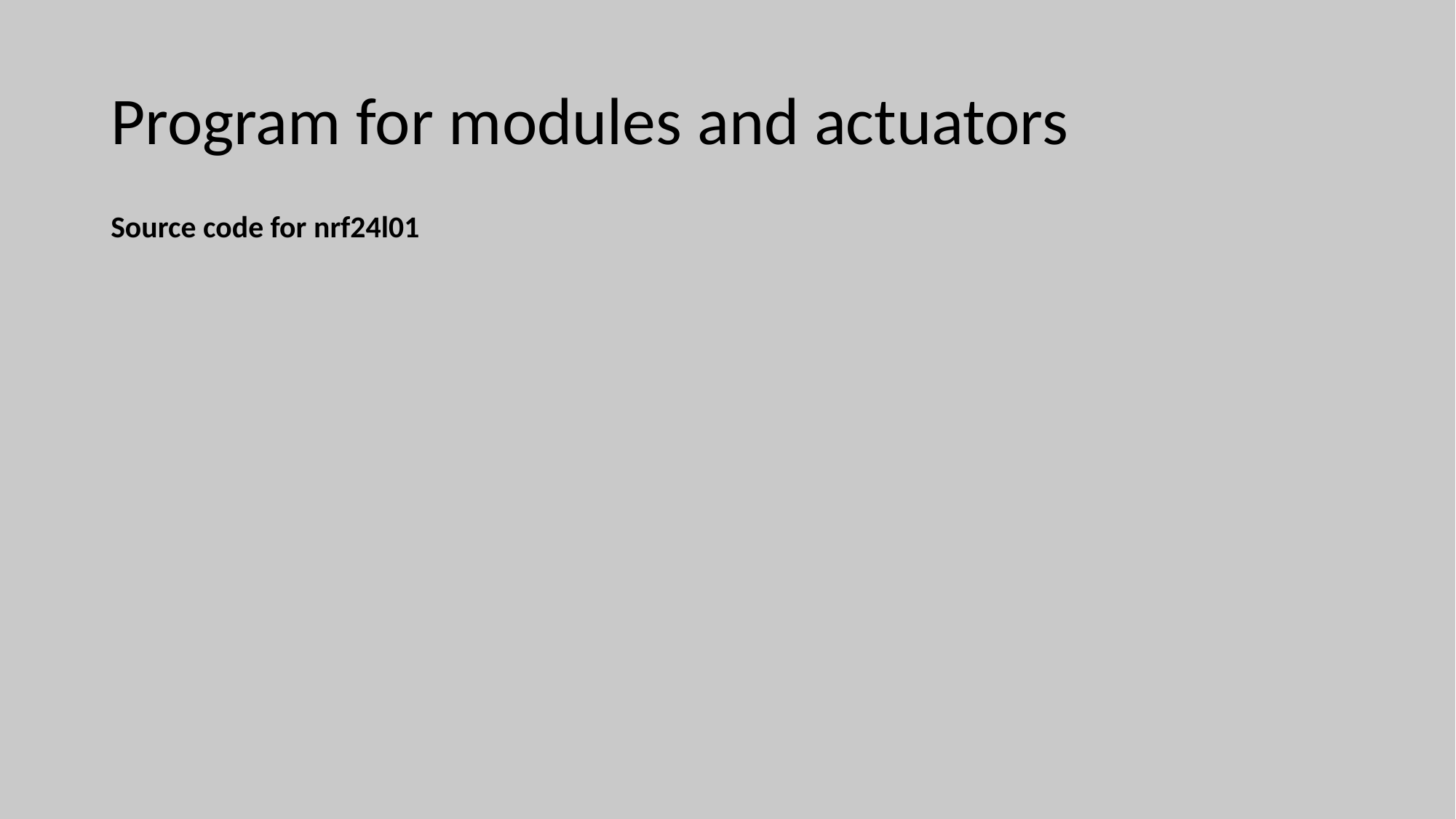

# Program for modules and actuators
Source code for nrf24l01